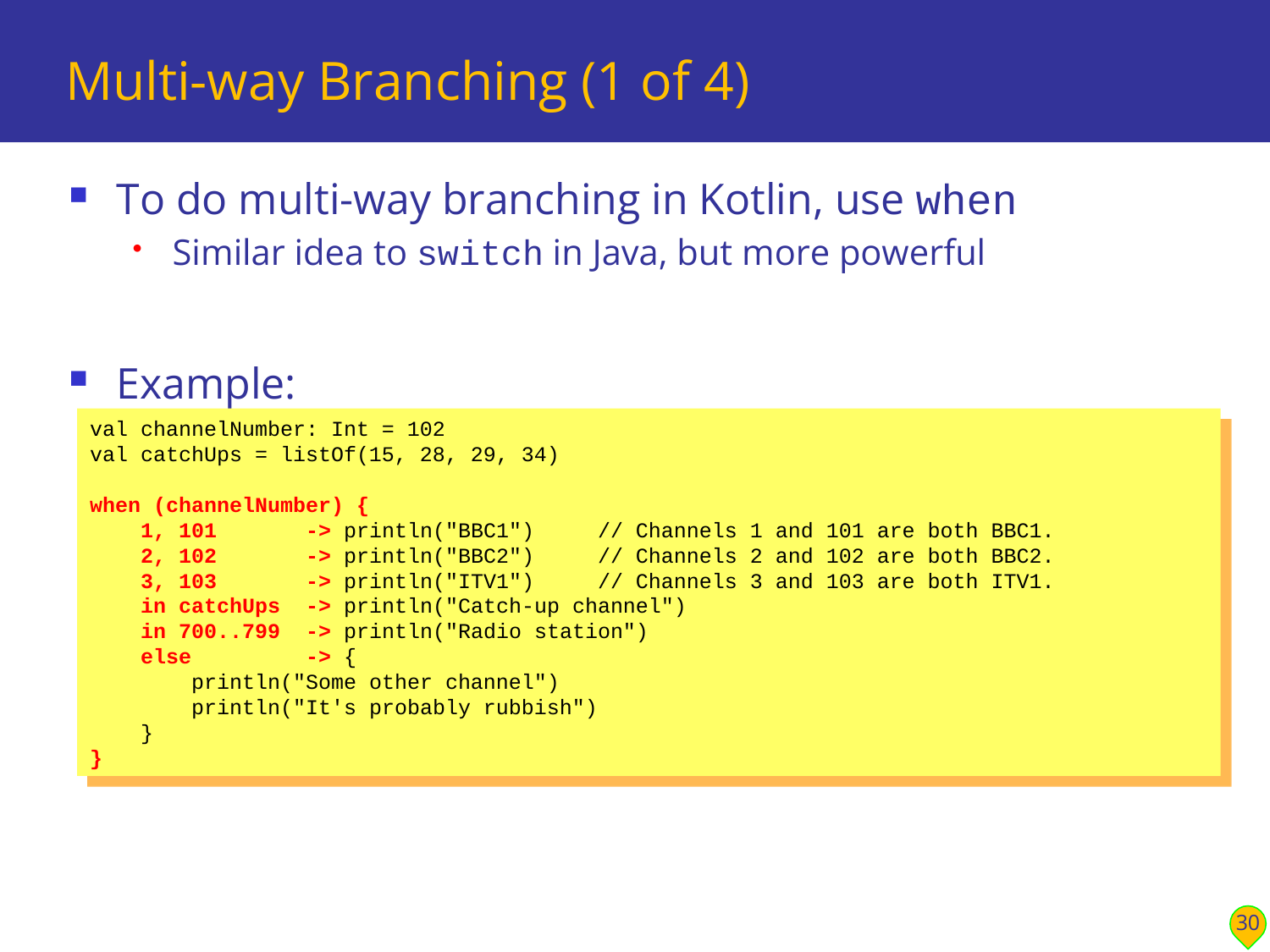

# Multi-way Branching (1 of 4)
To do multi-way branching in Kotlin, use when
Similar idea to switch in Java, but more powerful

Example:

Note:
listOf() is a function in the kotlin.collections package

val channelNumber: Int = 102
val catchUps = listOf(15, 28, 29, 34)

when (channelNumber) {
    1, 101       -> println("BBC1")     // Channels 1 and 101 are both BBC1.
    2, 102       -> println("BBC2")     // Channels 2 and 102 are both BBC2.
    3, 103       -> println("ITV1")     // Channels 3 and 103 are both ITV1.
    in catchUps  -> println("Catch-up channel")
    in 700..799  -> println("Radio station")
    else         -> {
        println("Some other channel")
        println("It's probably rubbish")
    }
}
30